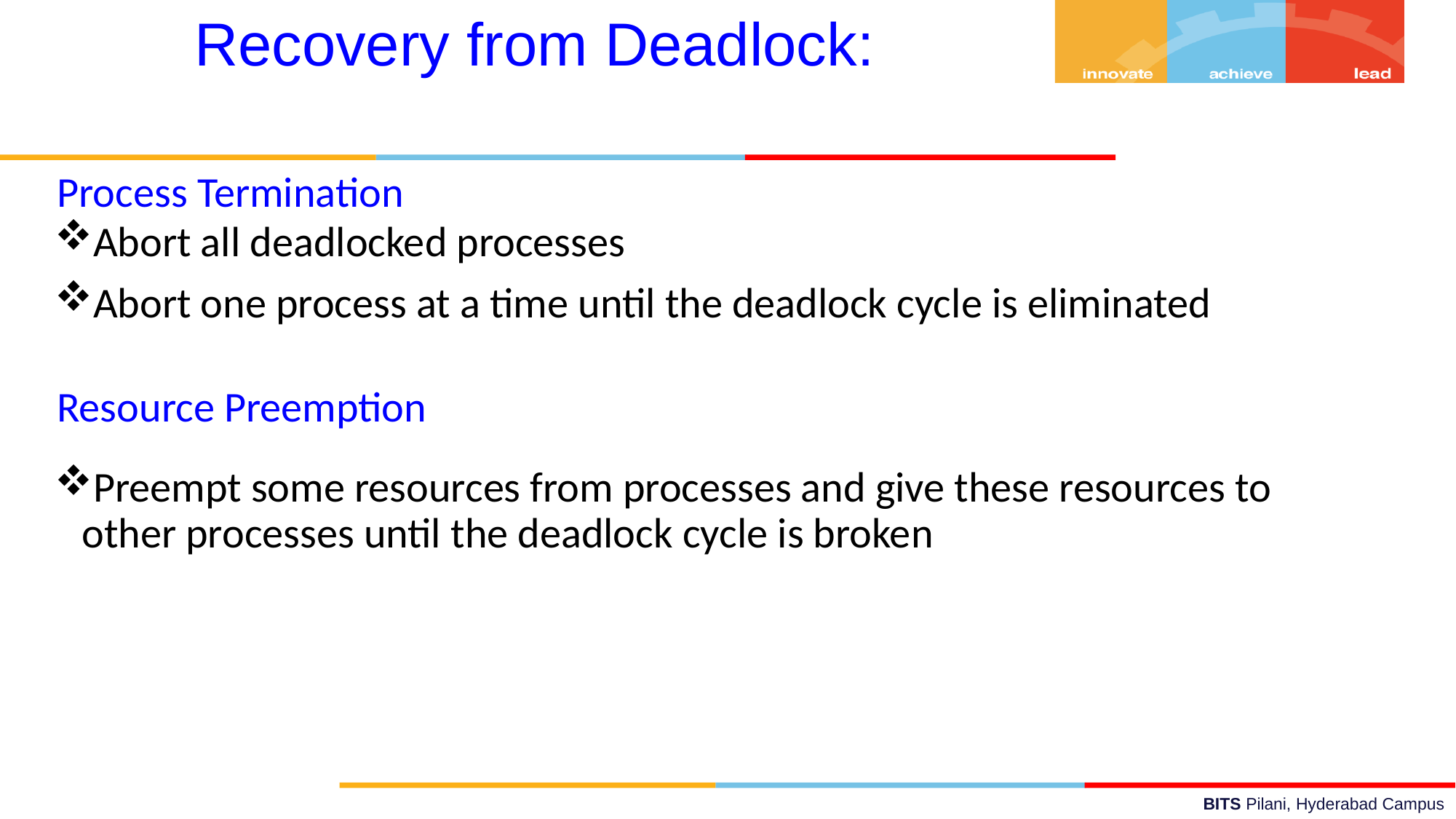

Recovery from Deadlock:
Process Termination

Abort all deadlocked processes
Abort one process at a time until the deadlock cycle is eliminated
Resource Preemption
Preempt some resources from processes and give these resources to other processes until the deadlock cycle is broken